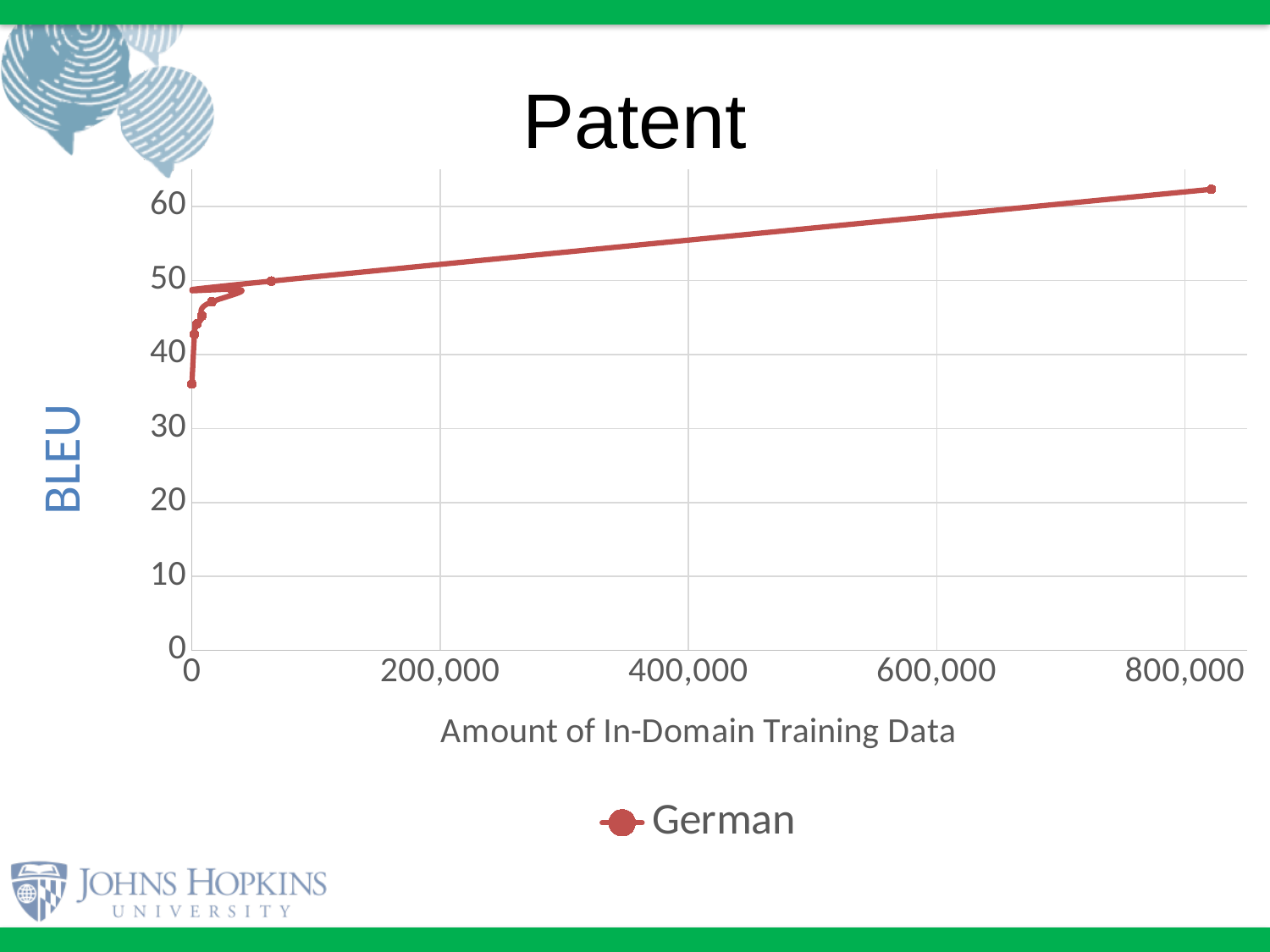

# Patent

### Chart

| Category | German |
|---|---|

BLEU